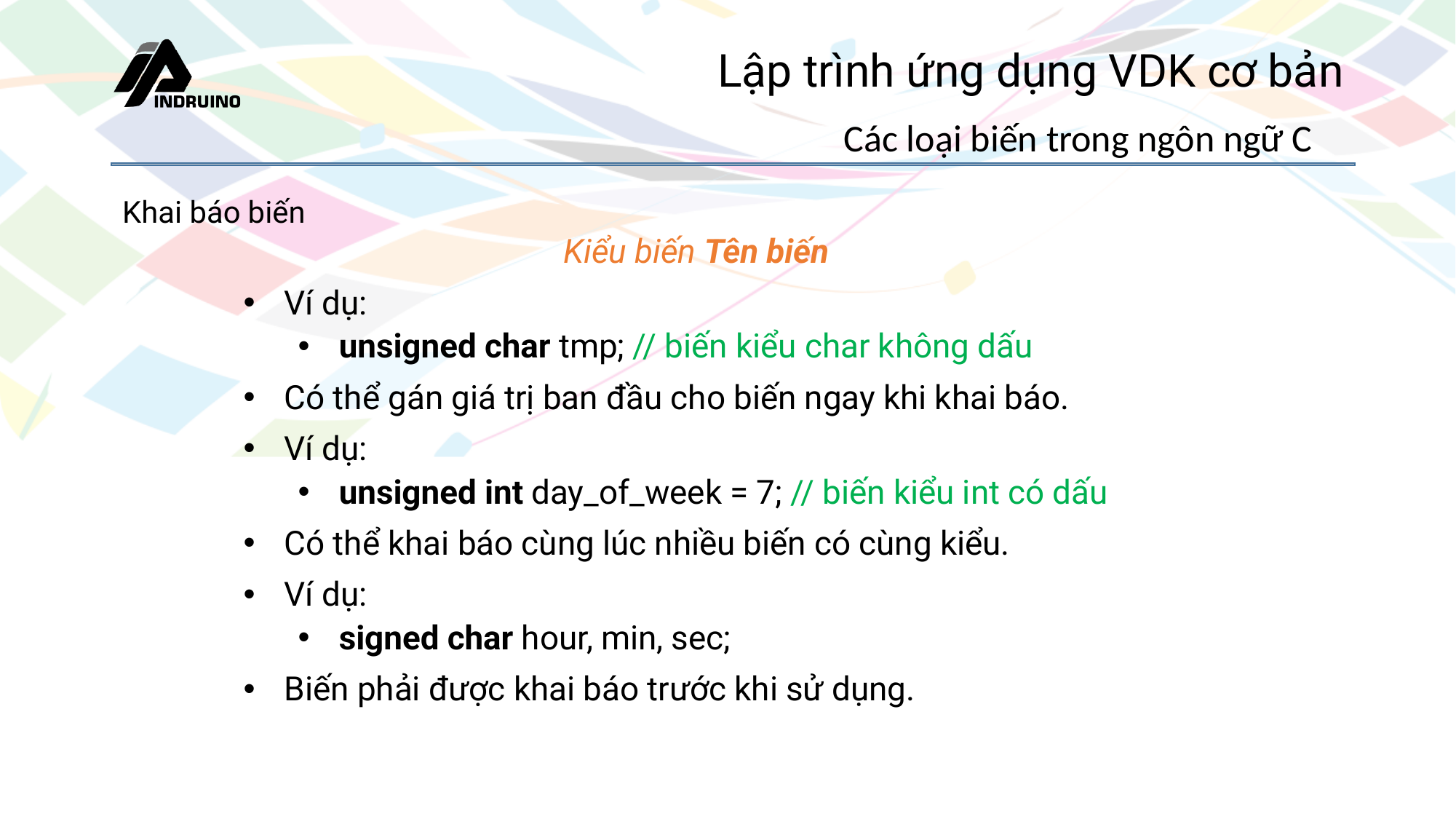

# Lập trình ứng dụng VDK cơ bản
Các loại biến trong ngôn ngữ C
Khai báo biến
Kiểu biến Tên biến
Ví dụ:
unsigned char tmp; // biến kiểu char không dấu
Có thể gán giá trị ban đầu cho biến ngay khi khai báo.
Ví dụ:
unsigned int day_of_week = 7; // biến kiểu int có dấu
Có thể khai báo cùng lúc nhiều biến có cùng kiểu.
Ví dụ:
signed char hour, min, sec;
Biến phải được khai báo trước khi sử dụng.